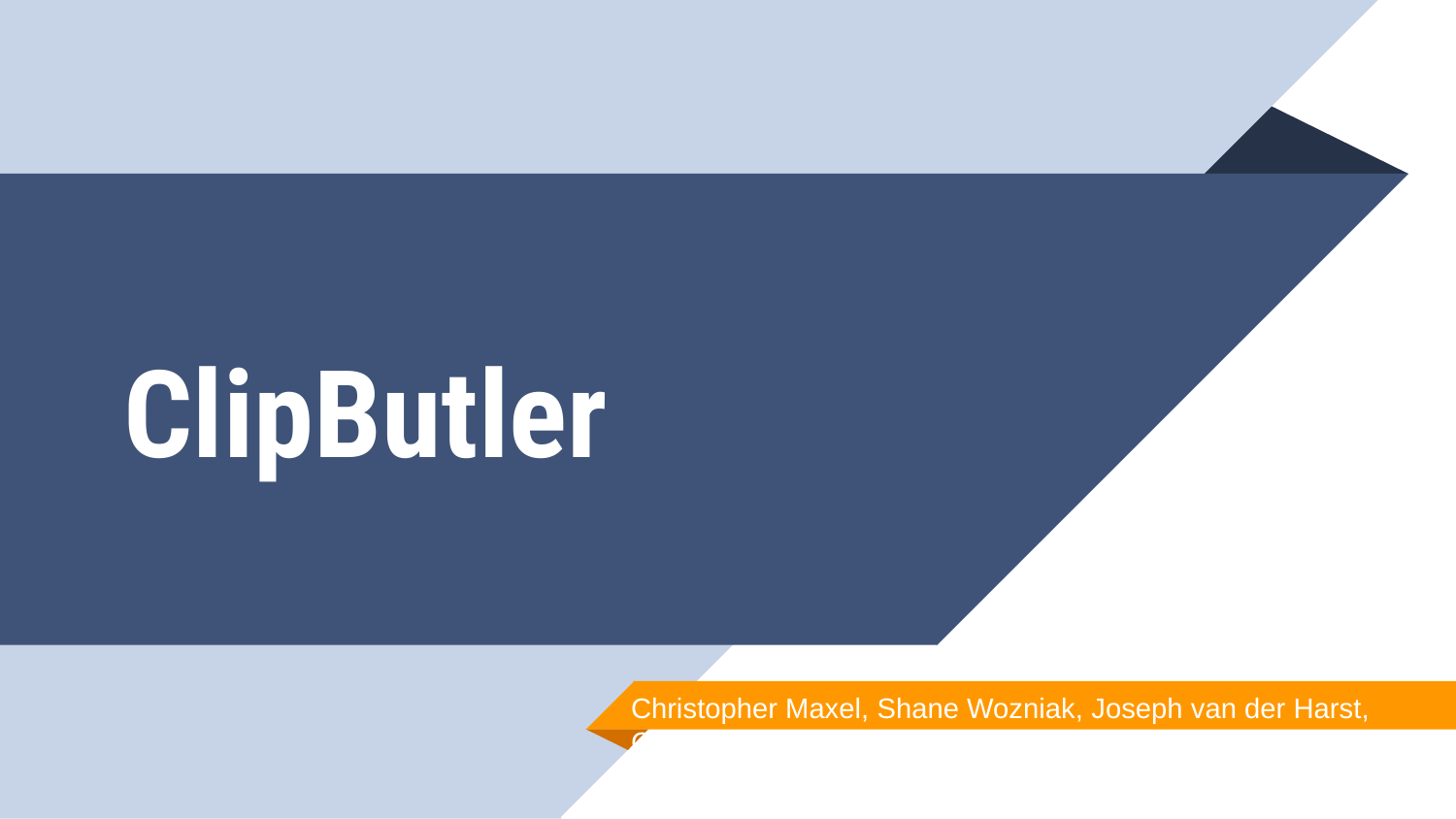

# ClipButler
Christopher Maxel, Shane Wozniak, Joseph van der Harst, Caleb Anthony